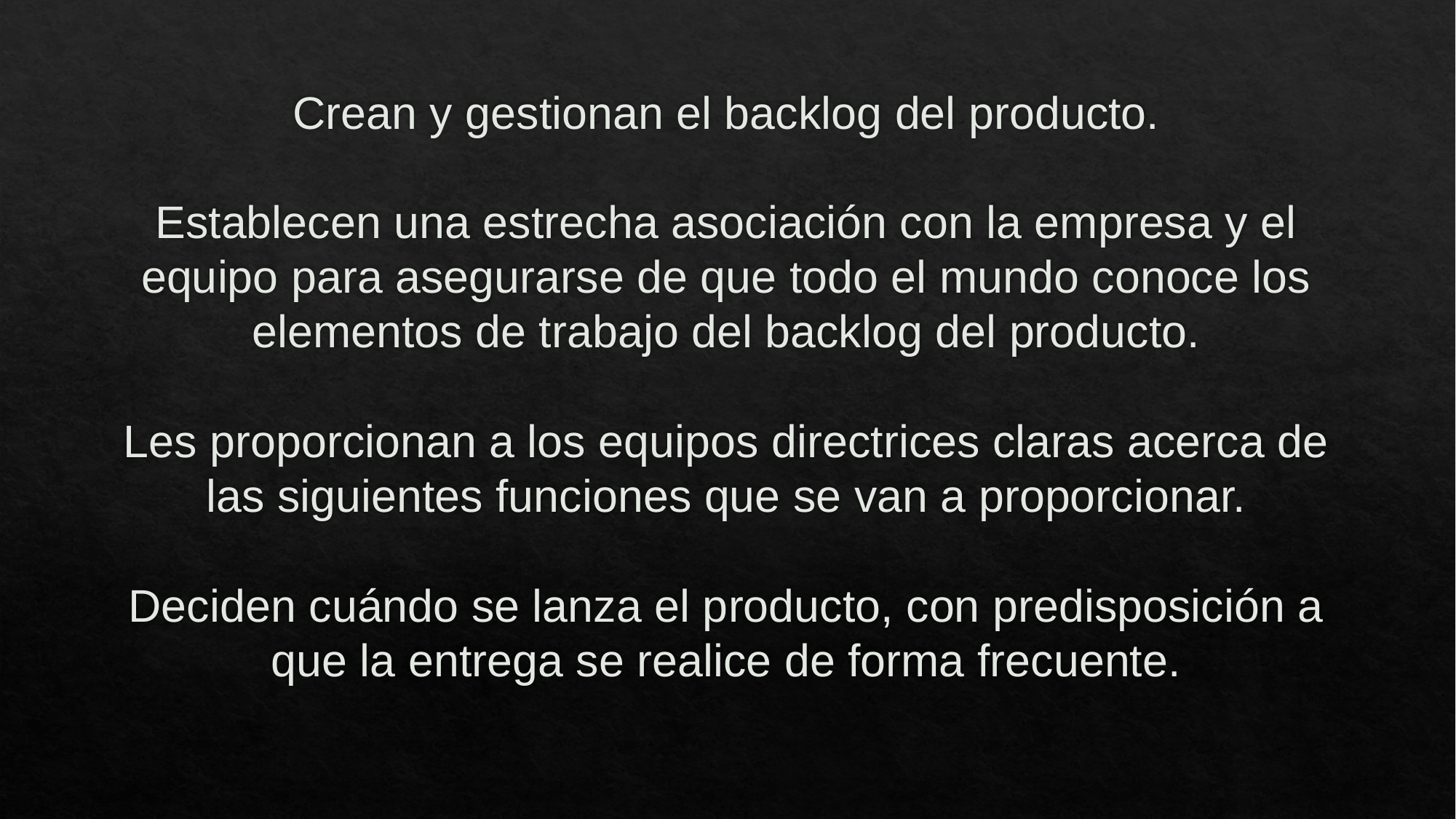

# Crean y gestionan el backlog del producto. Establecen una estrecha asociación con la empresa y el equipo para asegurarse de que todo el mundo conoce los elementos de trabajo del backlog del producto. Les proporcionan a los equipos directrices claras acerca de las siguientes funciones que se van a proporcionar. Deciden cuándo se lanza el producto, con predisposición a que la entrega se realice de forma frecuente.